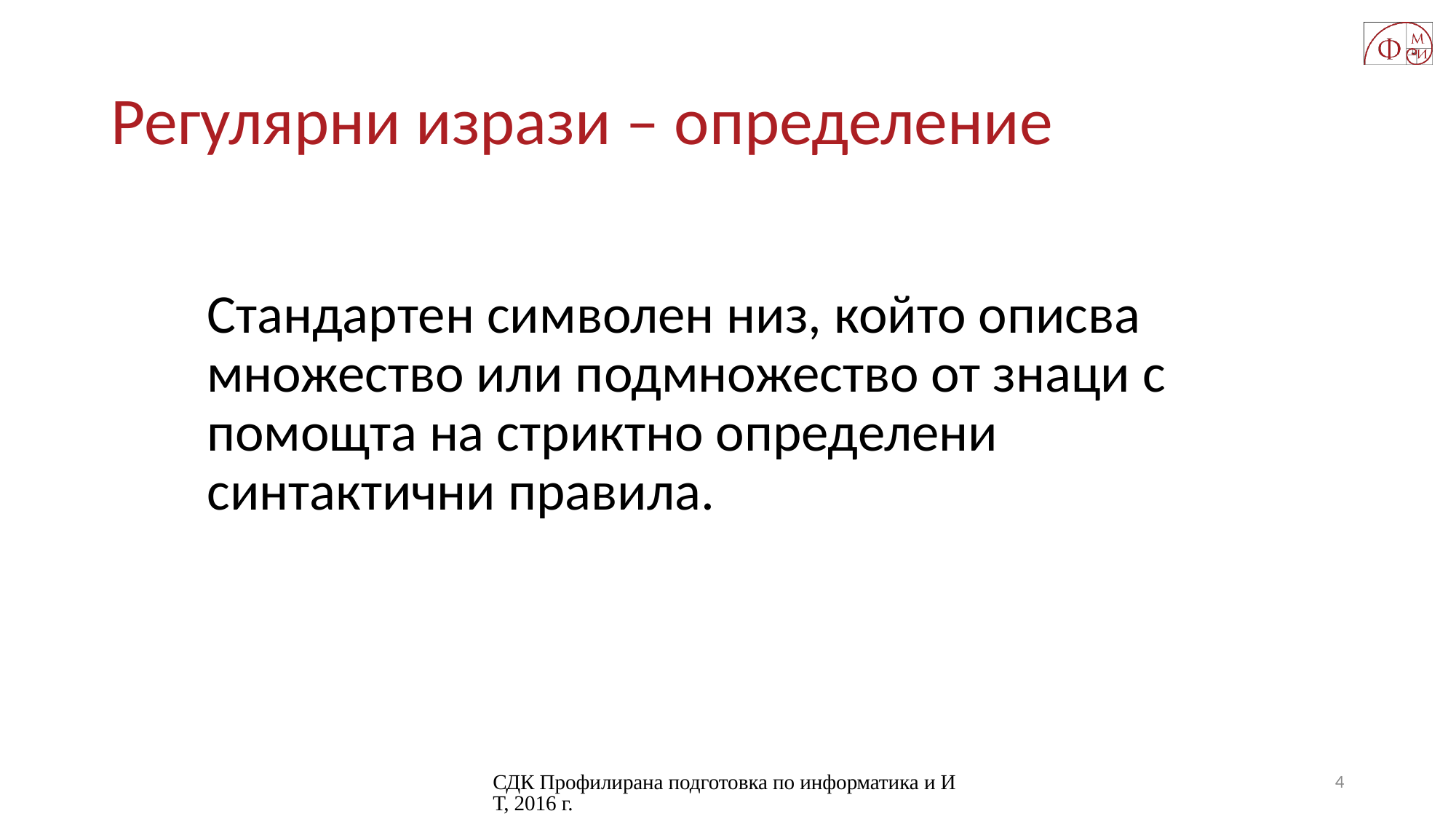

# Регулярни изрази – определение
Стандартен символен низ, който описва множество или подмножество от знаци с помощта на стриктно определени синтактични правила.
СДК Профилирана подготовка по информатика и ИТ, 2016 г.
4